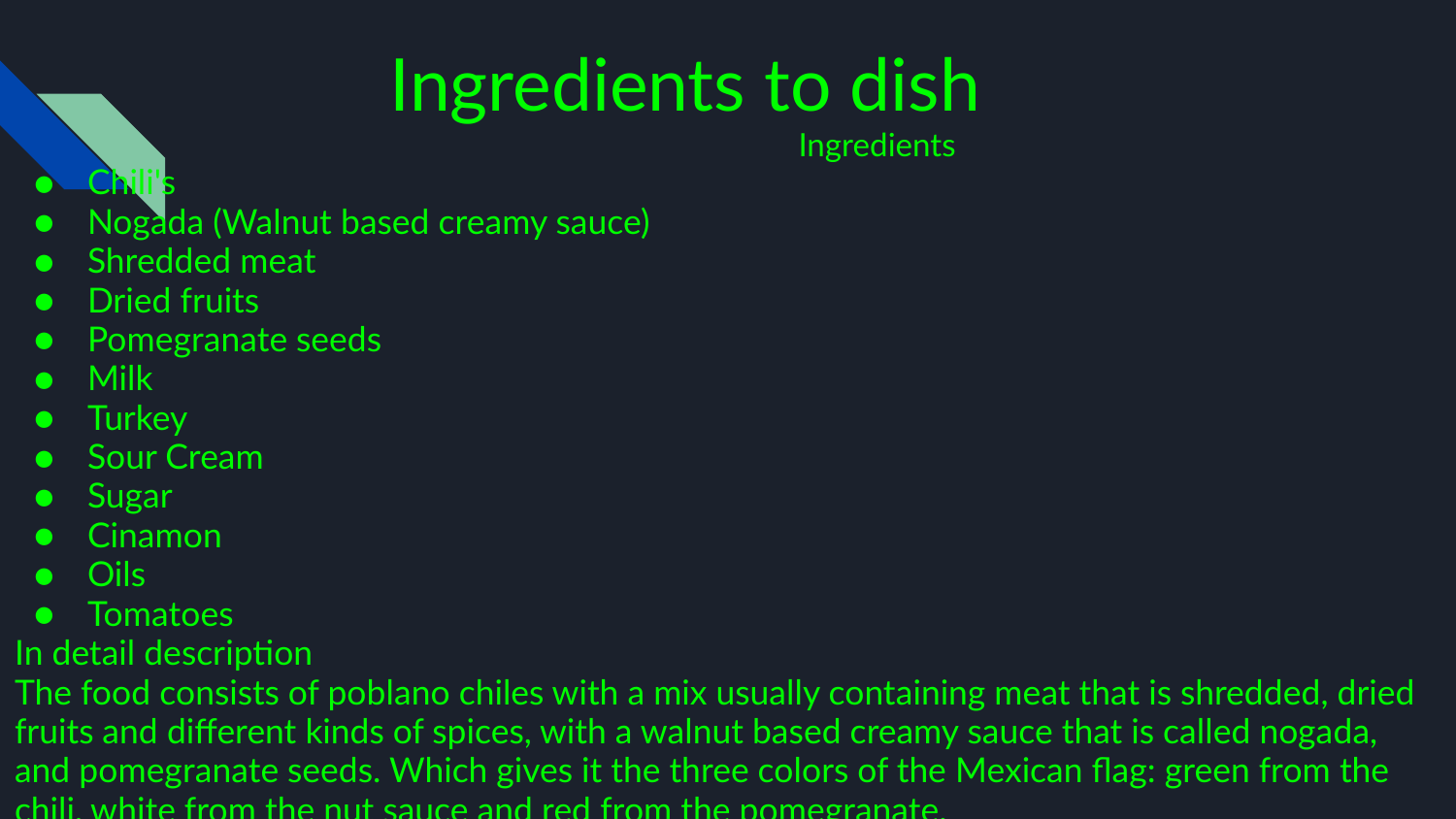

# Ingredients to dish
                                                                                               Ingredients
Chili's
Nogada (Walnut based creamy sauce)
Shredded meat
Dried fruits
Pomegranate seeds
Milk
Turkey
Sour Cream
Sugar
Cinamon
Oils
Tomatoes
In detail description
The food consists of poblano chiles with a mix usually containing meat that is shredded, dried fruits and different kinds of spices, with a walnut based creamy sauce that is called nogada, and pomegranate seeds. Which gives it the three colors of the Mexican flag: green from the chili, white from the nut sauce and red from the pomegranate.